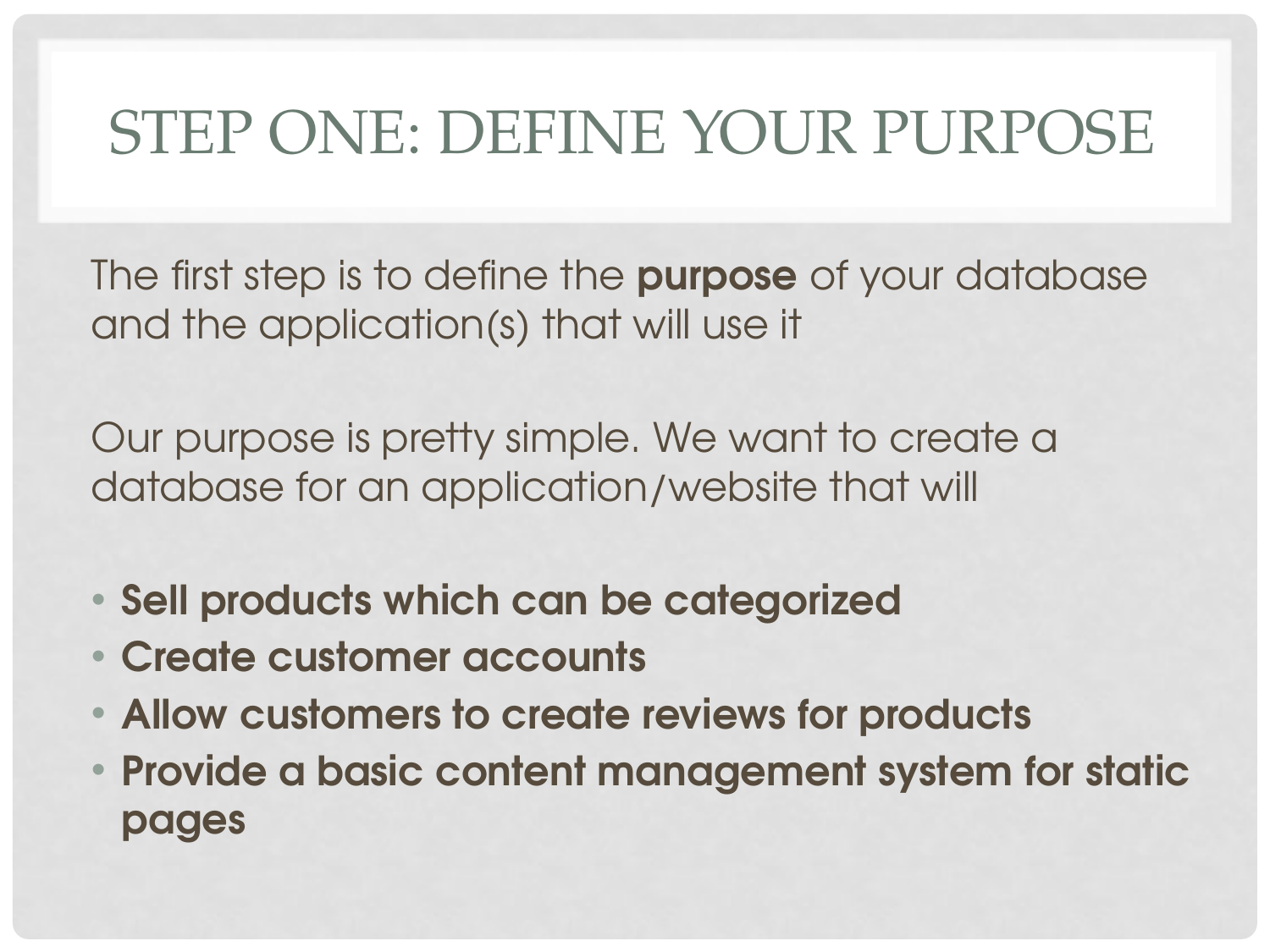

# Step One: Define Your Purpose
The first step is to define the purpose of your database and the application(s) that will use it

Our purpose is pretty simple. We want to create a database for an application/website that will

Sell products which can be categorized
Create customer accounts
Allow customers to create reviews for products
Provide a basic content management system for static pages